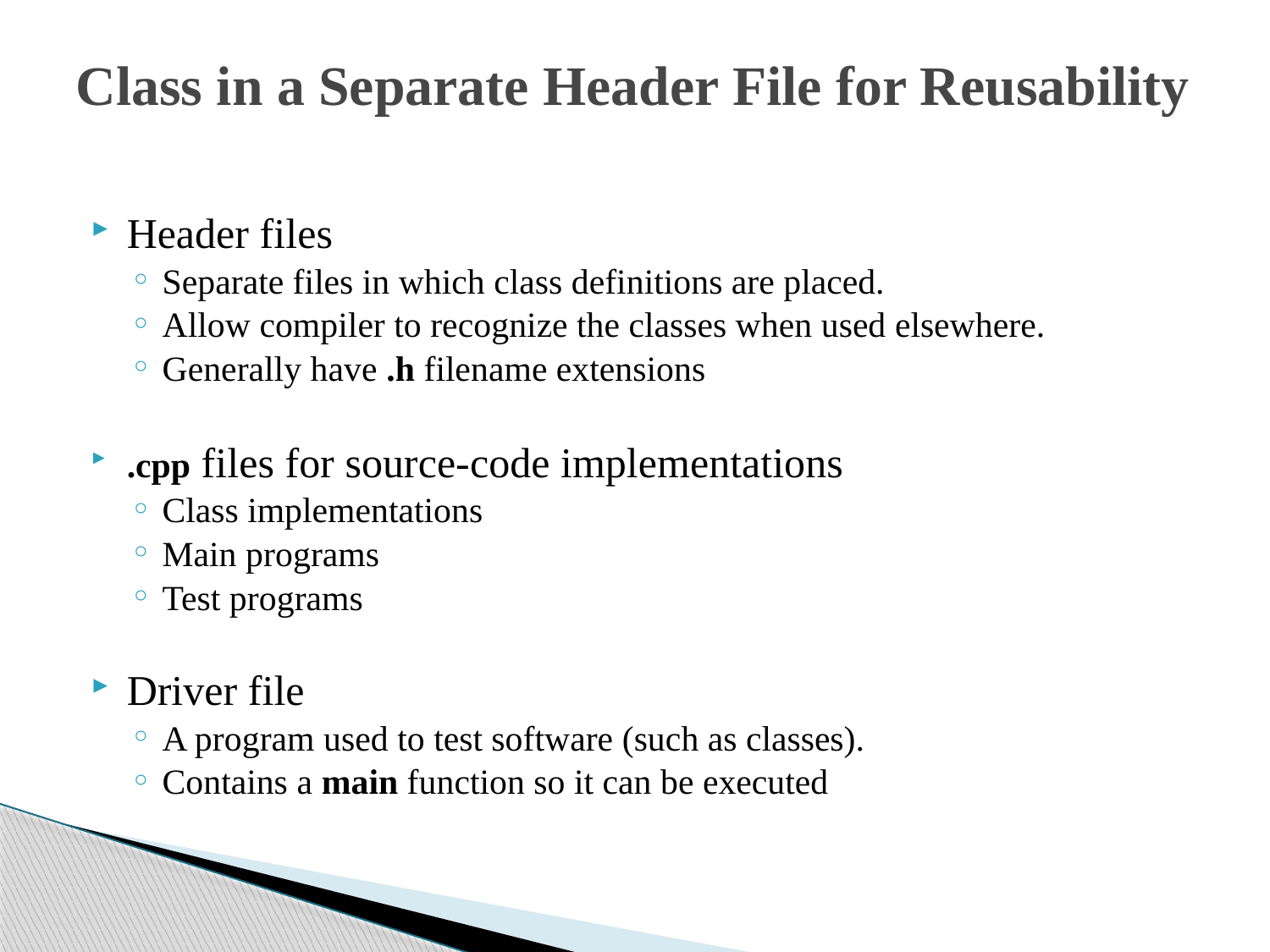

# Class in a Separate Header File for Reusability
Header files
Separate files in which class definitions are placed.
Allow compiler to recognize the classes when used elsewhere.
Generally have .h filename extensions

.cpp files for source-code implementations
Class implementations
Main programs
Test programs

Driver file
A program used to test software (such as classes).
Contains a main function so it can be executed